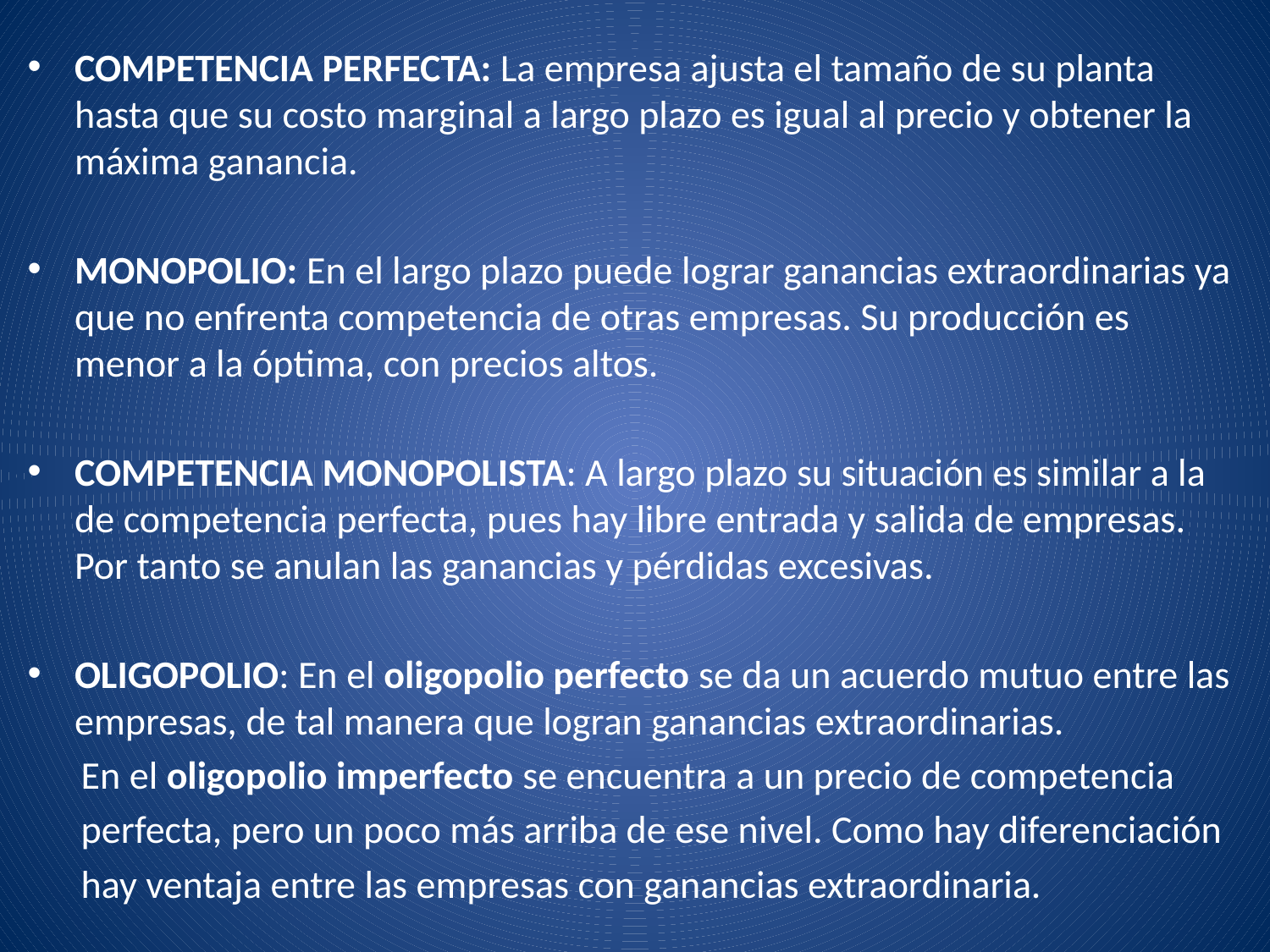

COMPETENCIA PERFECTA: La empresa ajusta el tamaño de su planta hasta que su costo marginal a largo plazo es igual al precio y obtener la máxima ganancia.

MONOPOLIO: En el largo plazo puede lograr ganancias extraordinarias ya que no enfrenta competencia de otras empresas. Su producción es menor a la óptima, con precios altos.

COMPETENCIA MONOPOLISTA: A largo plazo su situación es similar a la de competencia perfecta, pues hay libre entrada y salida de empresas. Por tanto se anulan las ganancias y pérdidas excesivas.

OLIGOPOLIO: En el oligopolio perfecto se da un acuerdo mutuo entre las empresas, de tal manera que logran ganancias extraordinarias.
      En el oligopolio imperfecto se encuentra a un precio de competencia
      perfecta, pero un poco más arriba de ese nivel. Como hay diferenciación
      hay ventaja entre las empresas con ganancias extraordinaria.